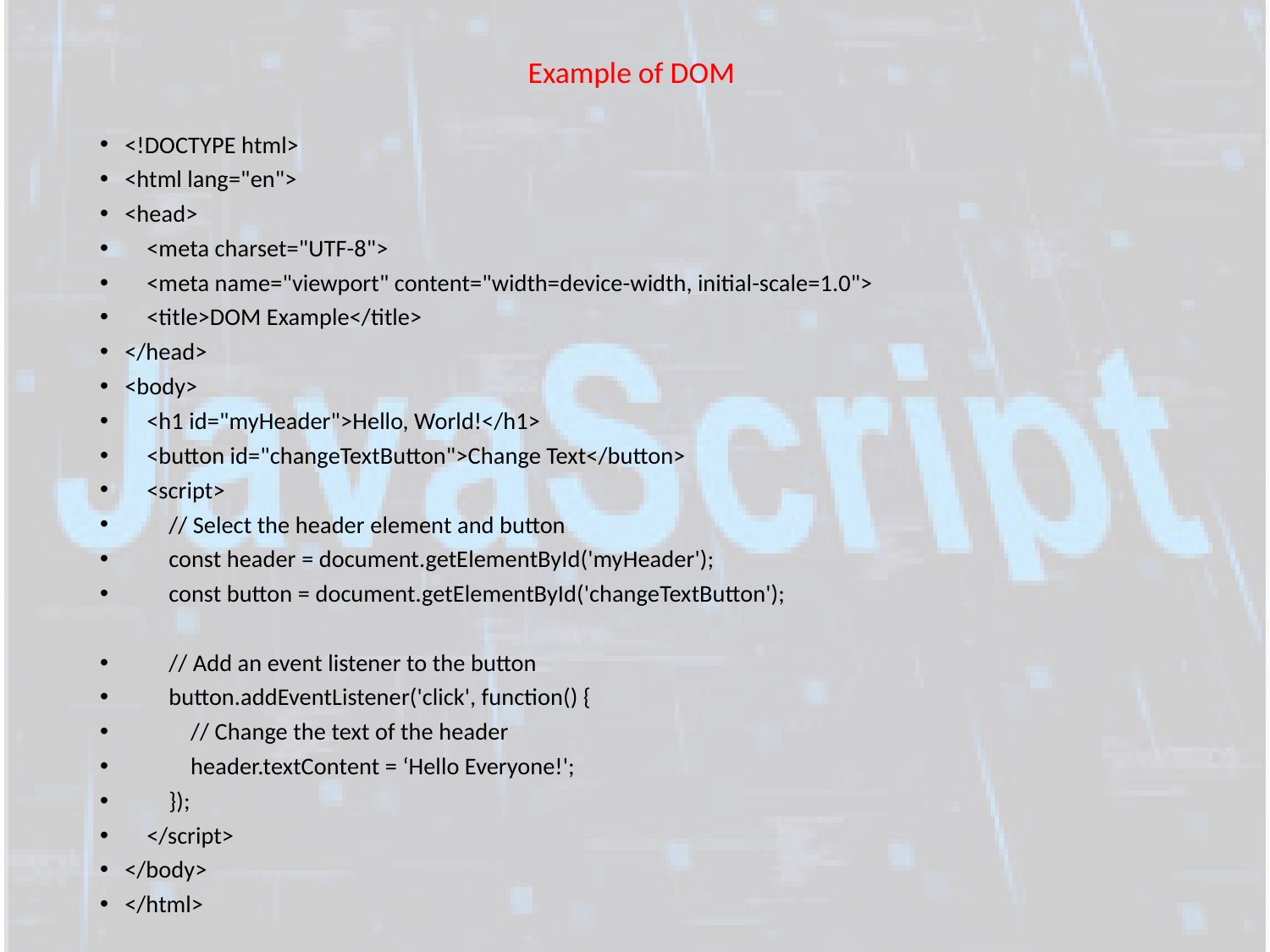

# Example of DOM
<!DOCTYPE html>
<html lang="en">
<head>
    <meta charset="UTF-8">
    <meta name="viewport" content="width=device-width, initial-scale=1.0">
    <title>DOM Example</title>
</head>
<body>
    <h1 id="myHeader">Hello, World!</h1>
    <button id="changeTextButton">Change Text</button>
    <script>
        // Select the header element and button
        const header = document.getElementById('myHeader');
        const button = document.getElementById('changeTextButton');

        // Add an event listener to the button
        button.addEventListener('click', function() {
            // Change the text of the header
            header.textContent = ‘Hello Everyone!';
        });
    </script>
</body>
</html>